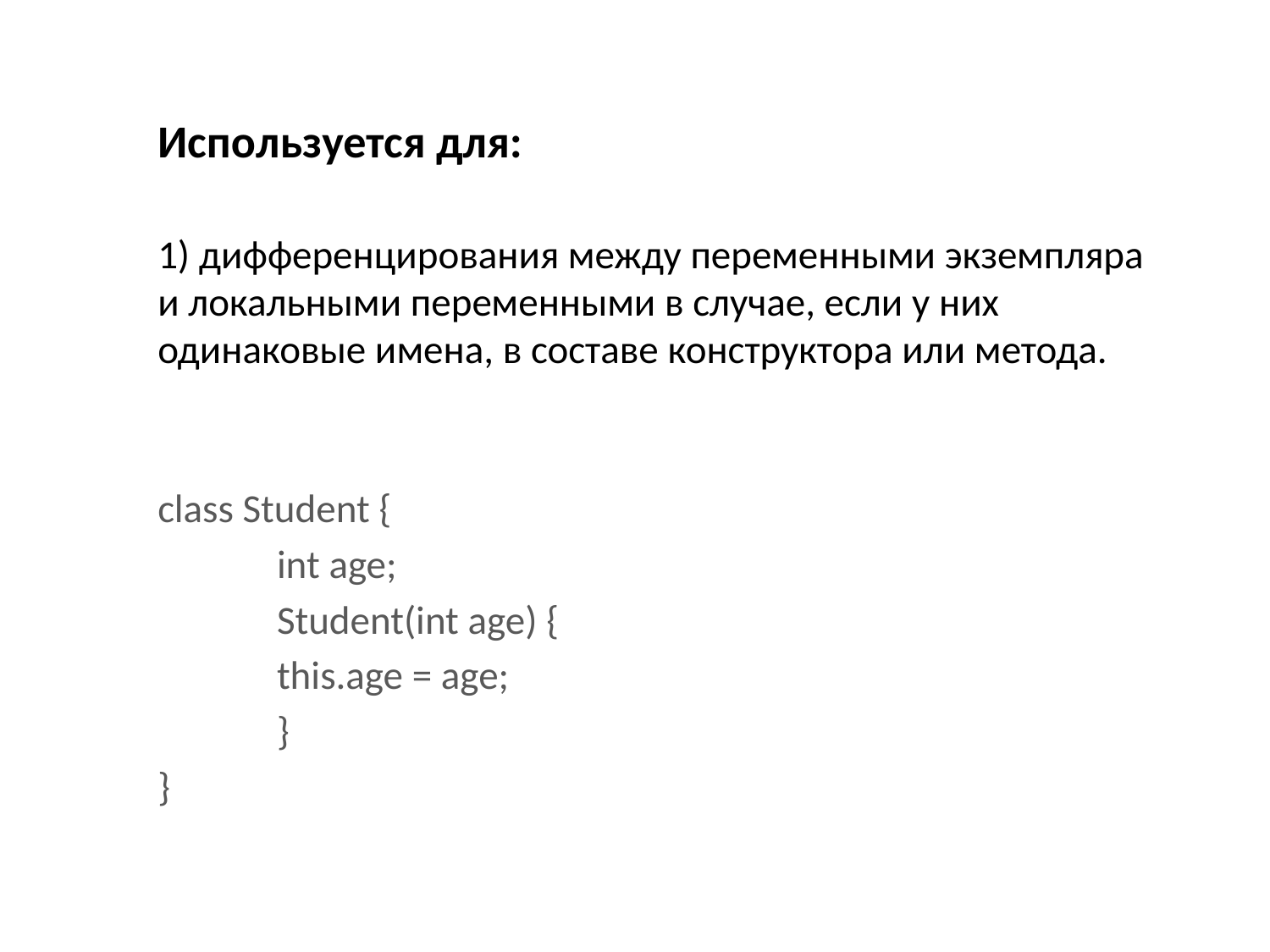

Используется для:
1) дифференцирования между переменными экземпляра и локальными переменными в случае, если у них одинаковые имена, в составе конструктора или метода.

class Student {
	int age;
	Student(int age) {
		this.age = age;
	}
}